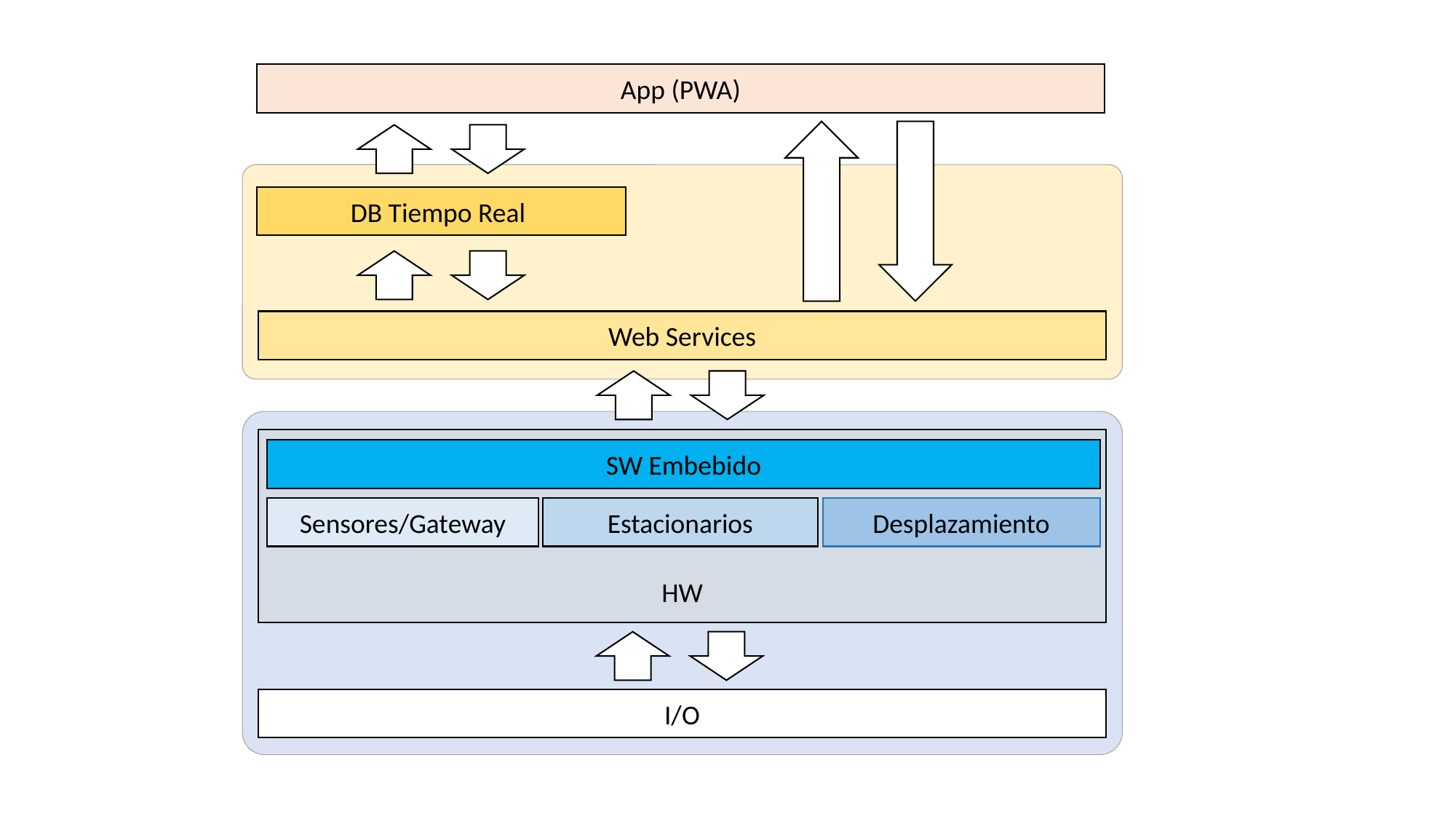

App (PWA)

DB Tiempo Real

Web Services

HW
SW Embebido
Sensores/Gateway
Estacionarios
Desplazamiento

I/O